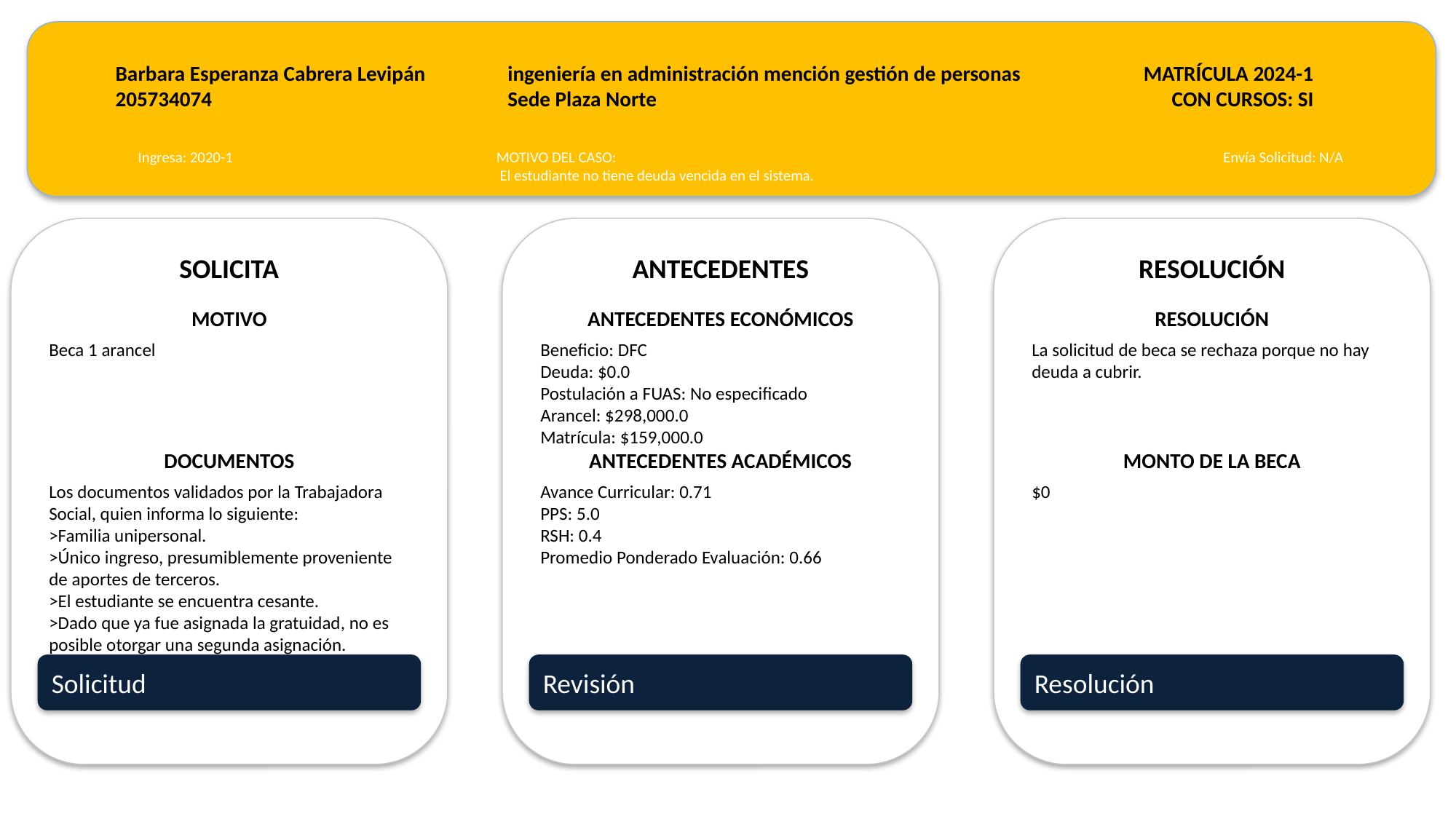

Barbara Esperanza Cabrera Levipán
205734074

ingeniería en administración mención gestión de personas
Sede Plaza Norte

MATRÍCULA 2024-1
CON CURSOS: SI

Ingresa: 2020-1

MOTIVO DEL CASO:
 El estudiante no tiene deuda vencida en el sistema.

Envía Solicitud: N/A

SOLICITA
ANTECEDENTES
RESOLUCIÓN
MOTIVO
ANTECEDENTES ECONÓMICOS
RESOLUCIÓN
Beca 1 arancel
Beneficio: DFC
Deuda: $0.0
Postulación a FUAS: No especificado
Arancel: $298,000.0
Matrícula: $159,000.0
La solicitud de beca se rechaza porque no hay deuda a cubrir.
DOCUMENTOS
ANTECEDENTES ACADÉMICOS
MONTO DE LA BECA
Los documentos validados por la Trabajadora Social, quien informa lo siguiente:
>Familia unipersonal.
>Único ingreso, presumiblemente proveniente de aportes de terceros.
>El estudiante se encuentra cesante.
>Dado que ya fue asignada la gratuidad, no es posible otorgar una segunda asignación.
>Se sugiere aprobar la solicitud.
Avance Curricular: 0.71
PPS: 5.0
RSH: 0.4
Promedio Ponderado Evaluación: 0.66
$0
Solicitud
Revisión
Resolución